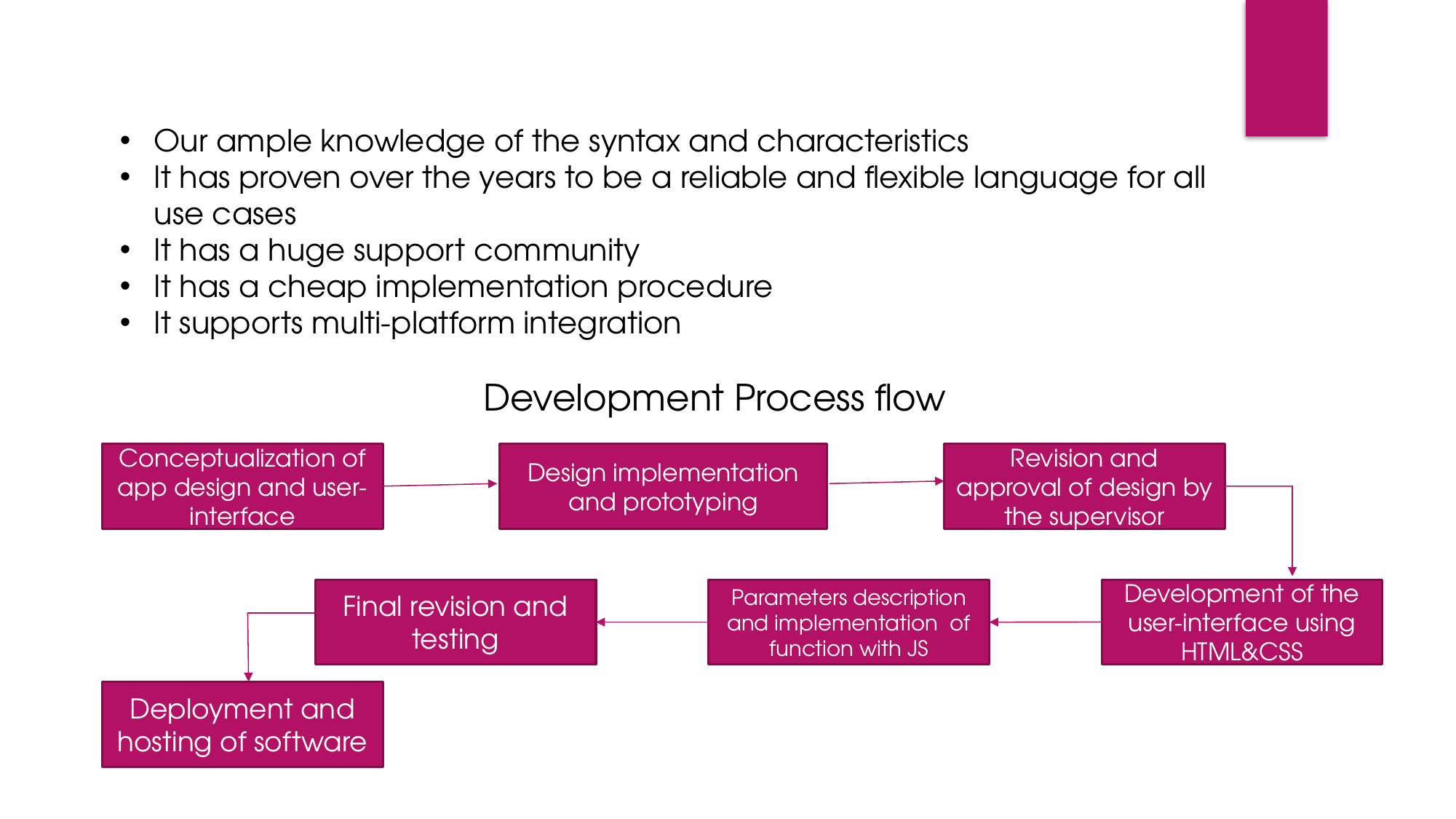

Our ample knowledge of the syntax and characteristics
It has proven over the years to be a reliable and flexible language for all use cases
It has a huge support community
It has a cheap implementation procedure
It supports multi-platform integration
Development Process flow
Conceptualization of app design and user-interface
Design implementation and prototyping
Revision and approval of design by the supervisor
Final revision and testing
Parameters description and implementation  of function with JS
Development of the user-interface using HTML&CSS
Deployment and hosting of software